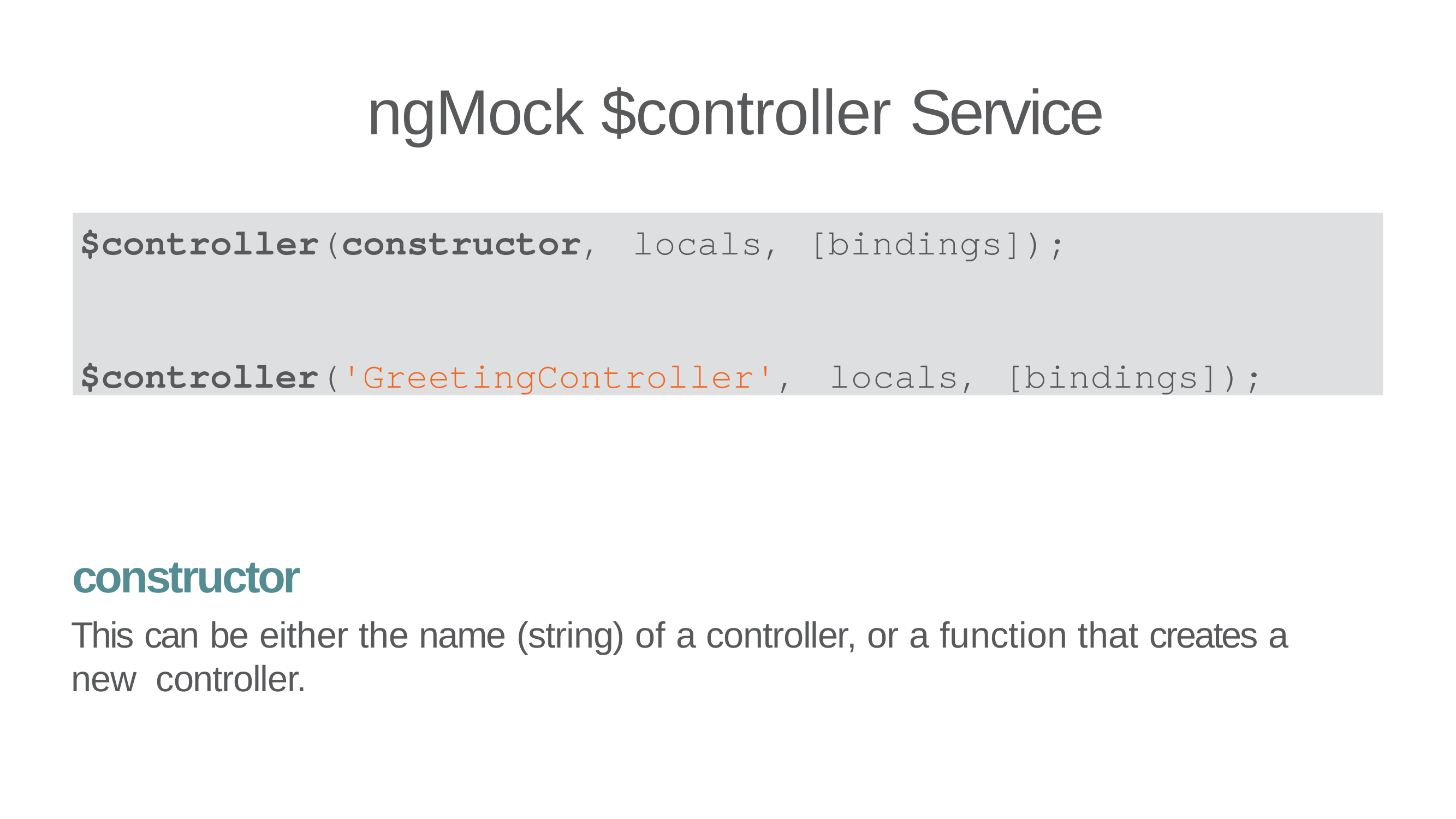

# ngMock $controller Service
$controller(constructor,	locals, [bindings]);

$controller('GreetingController',	locals, [bindings]);
constructor
This can be either the name (string) of a controller, or a function that creates a new  controller.